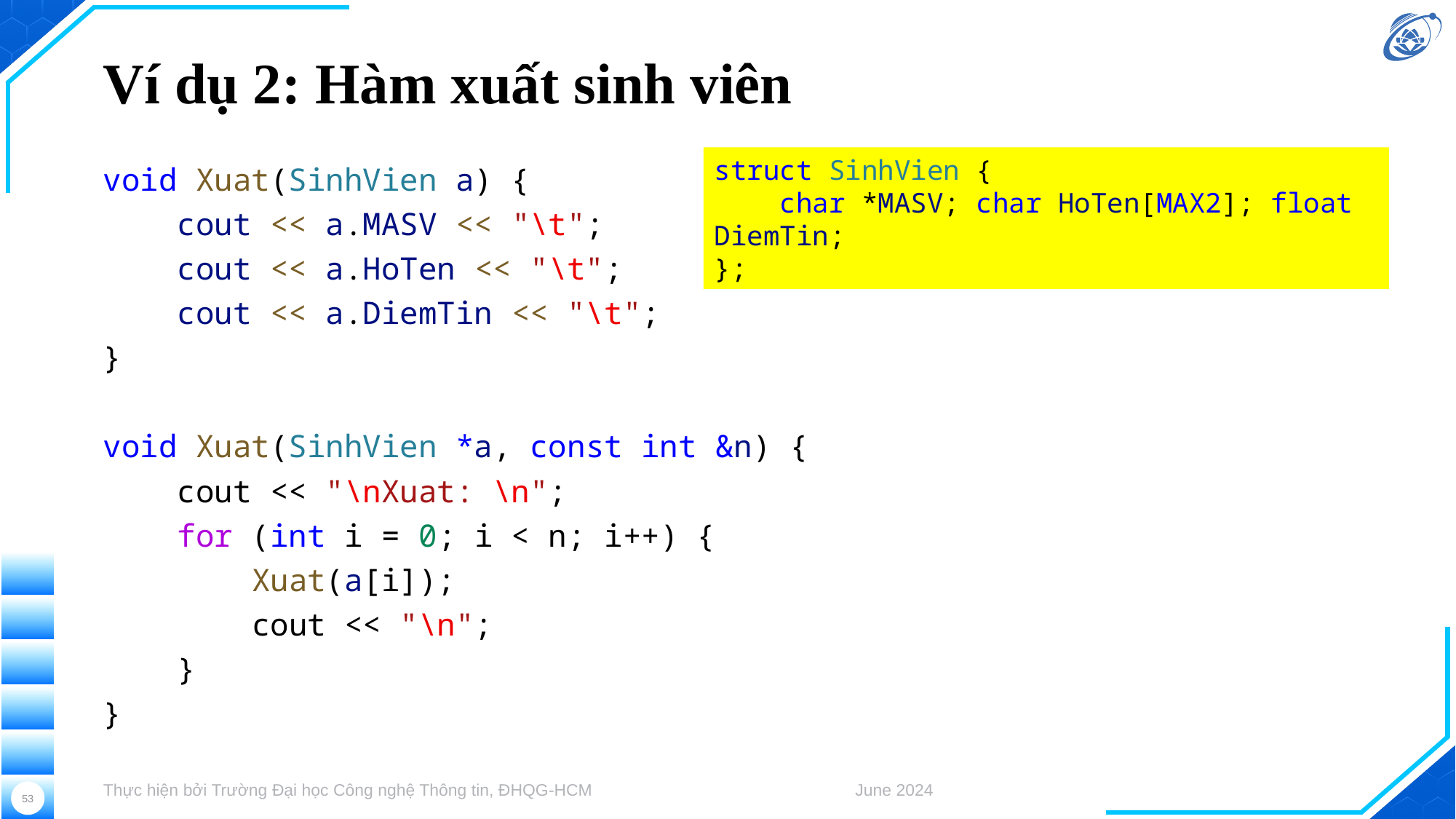

# Ví dụ 2: Hàm xuất sinh viên
void Xuat(SinhVien a) {
    cout << a.MASV << "\t";
    cout << a.HoTen << "\t";
    cout << a.DiemTin << "\t";
}

void Xuat(SinhVien *a, const int &n) {
    cout << "\nXuat: \n";
    for (int i = 0; i < n; i++) {
        Xuat(a[i]);
        cout << "\n";
    }
}

struct SinhVien {
    char *MASV; char HoTen[MAX2]; float DiemTin;
};
Thực hiện bởi Trường Đại học Công nghệ Thông tin, ĐHQG-HCM
June 2024
53